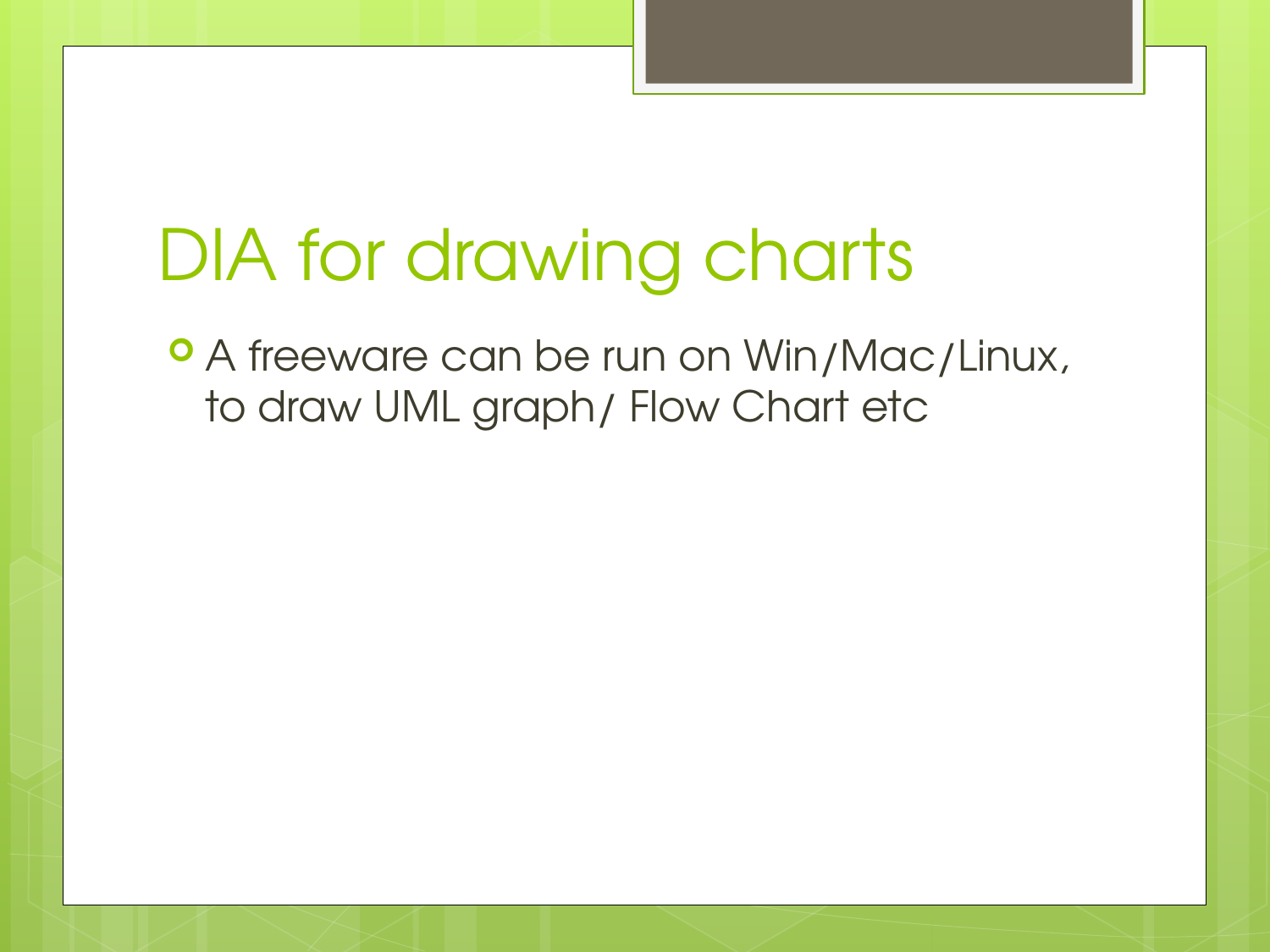

# DIA for drawing charts
A freeware can be run on Win/Mac/Linux, to draw UML graph/ Flow Chart etc